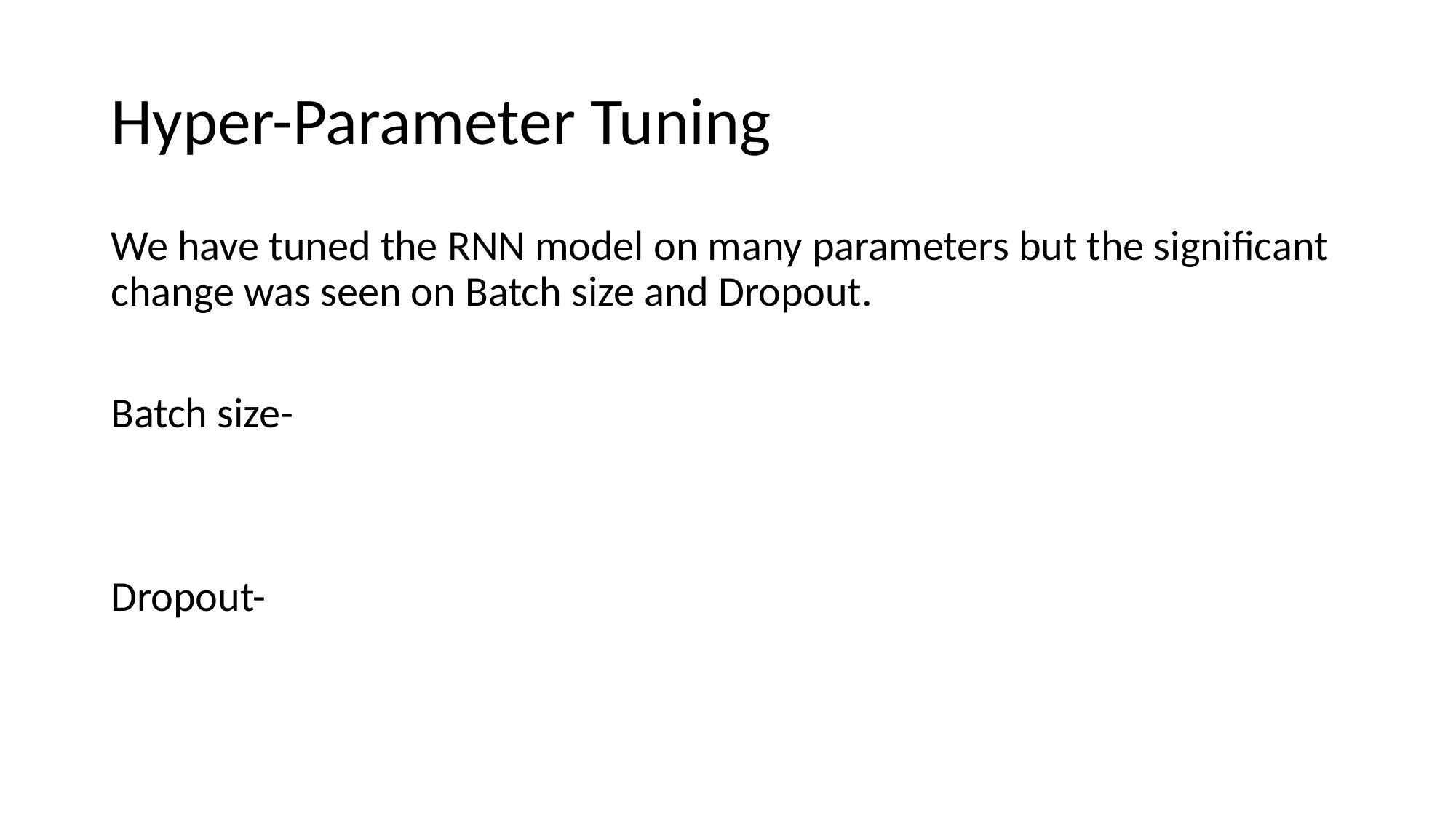

# Hyper-Parameter Tuning
We have tuned the RNN model on many parameters but the significant change was seen on Batch size and Dropout.

Batch size-

Dropout-